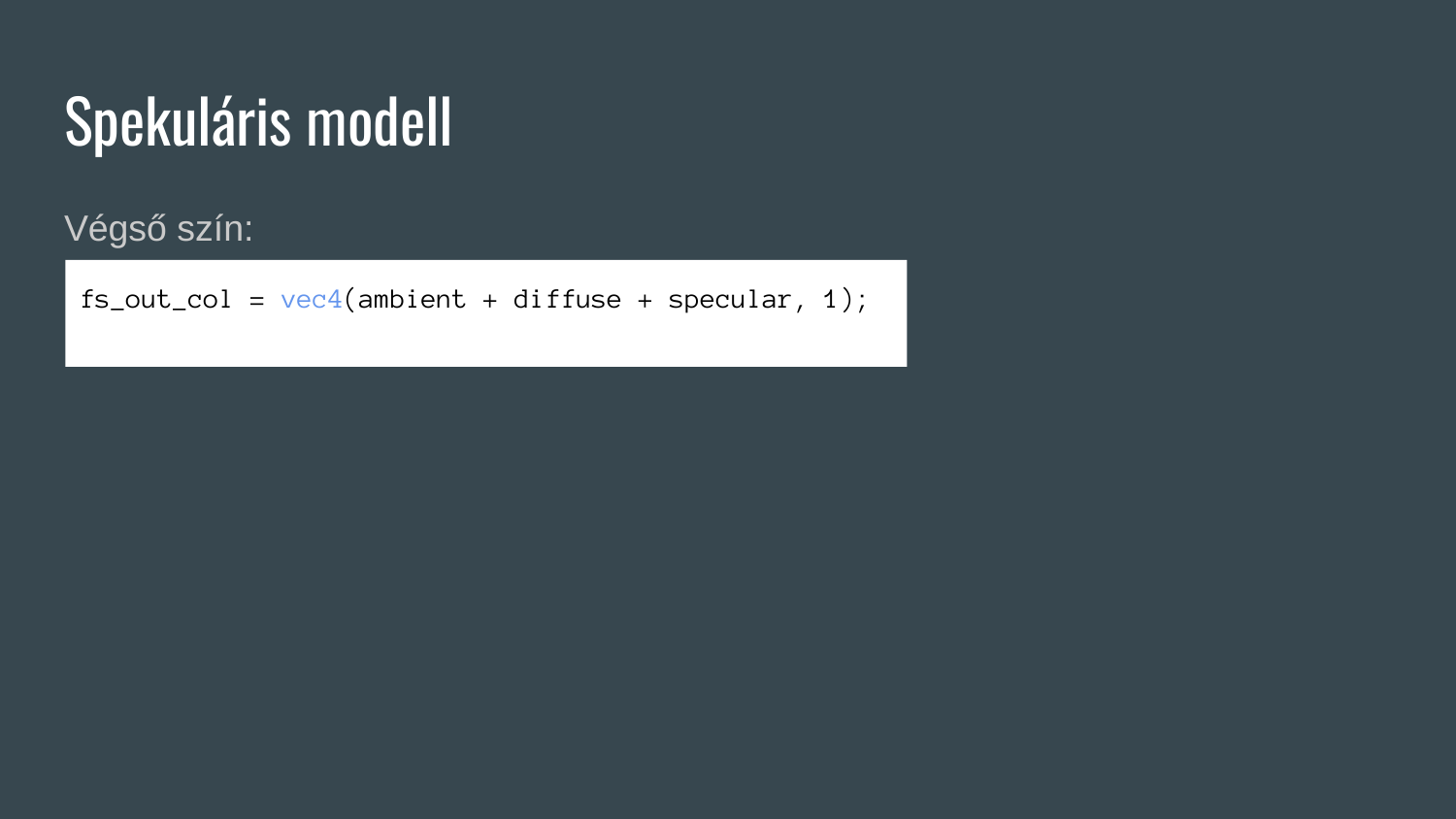

# Spekuláris modell
Végső szín:

fs_out_col = vec4(ambient + diffuse + specular, 1);